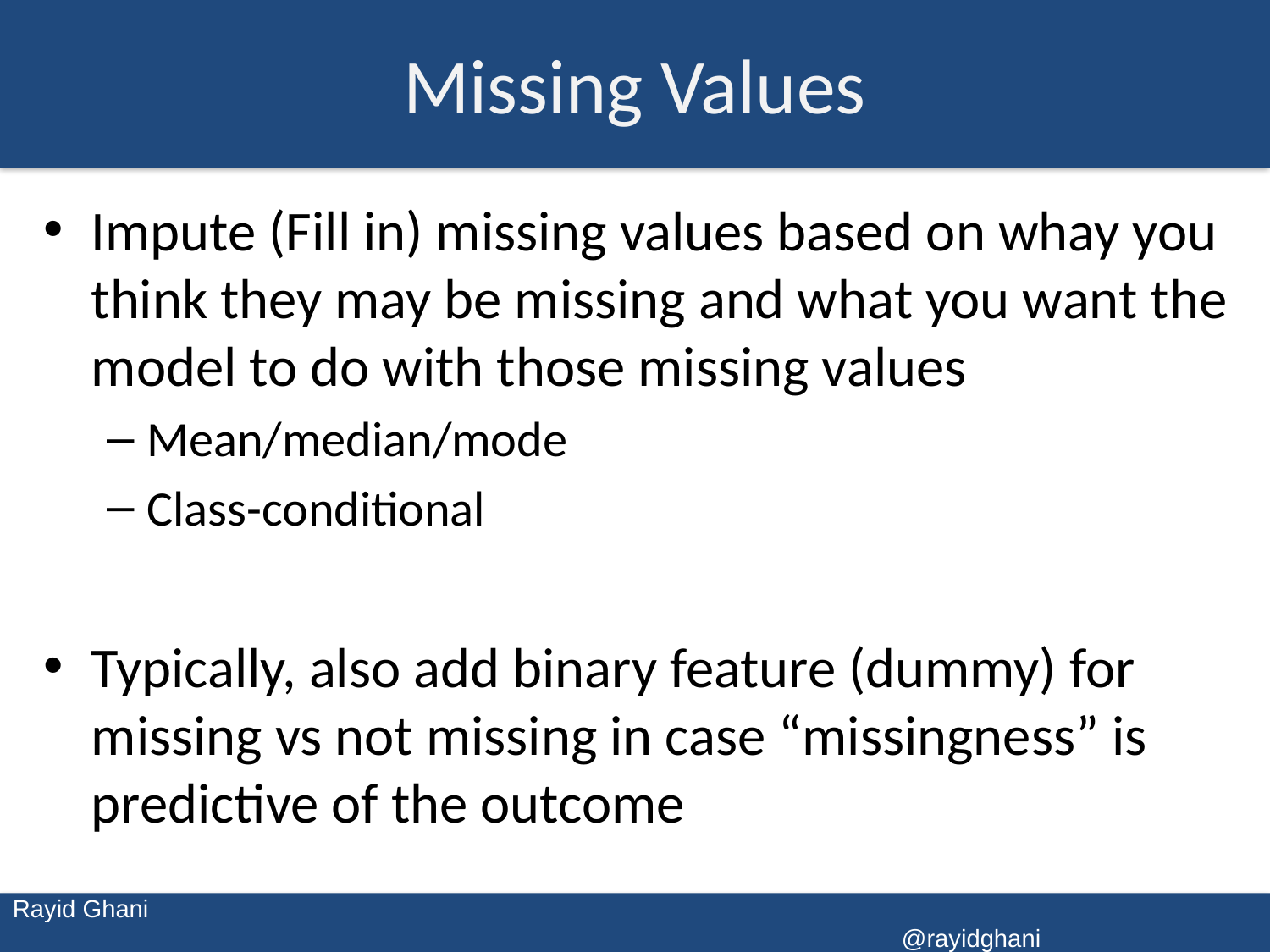

# Missing Values
Impute (Fill in) missing values based on whay you think they may be missing and what you want the model to do with those missing values
Mean/median/mode
Class-conditional

Typically, also add binary feature (dummy) for missing vs not missing in case “missingness” is predictive of the outcome